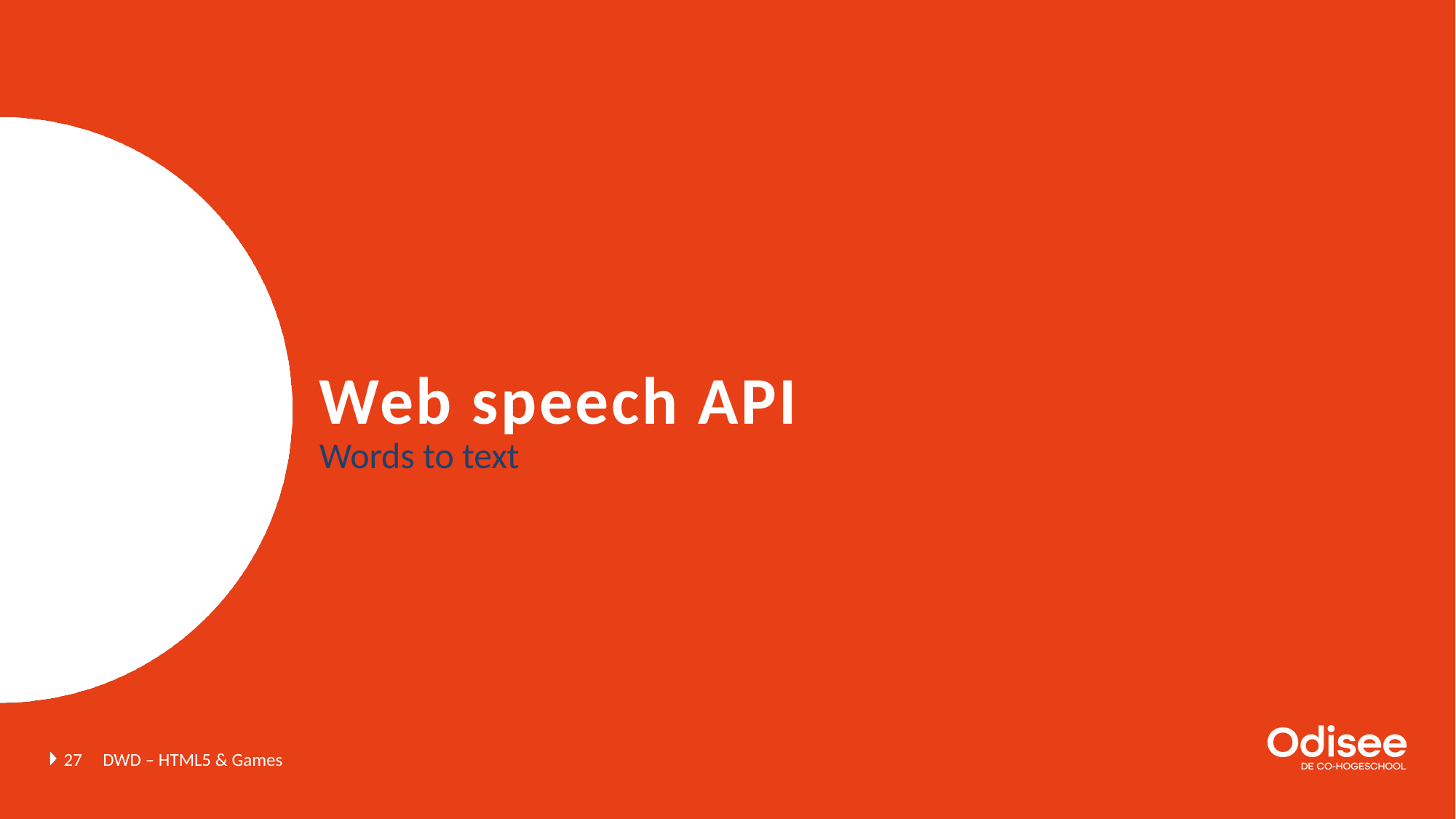

# Web speech API
Words to text
27
DWD – HTML5 & Games